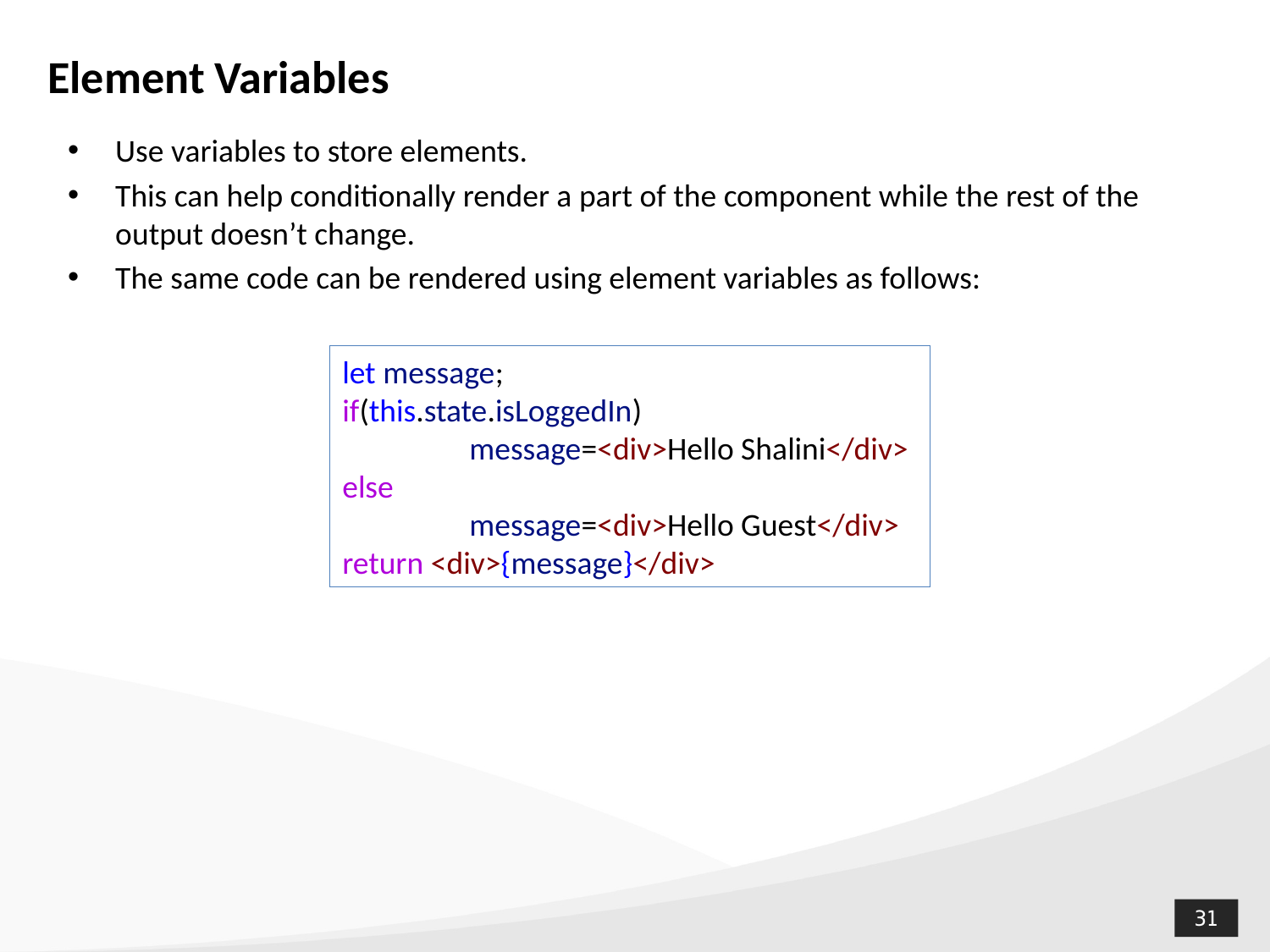

# Element Variables
Use variables to store elements.
This can help conditionally render a part of the component while the rest of the output doesn’t change.
The same code can be rendered using element variables as follows:
let message;
if(this.state.isLoggedIn)
	message=<div>Hello Shalini</div>
else
	message=<div>Hello Guest</div>
return <div>{message}</div>